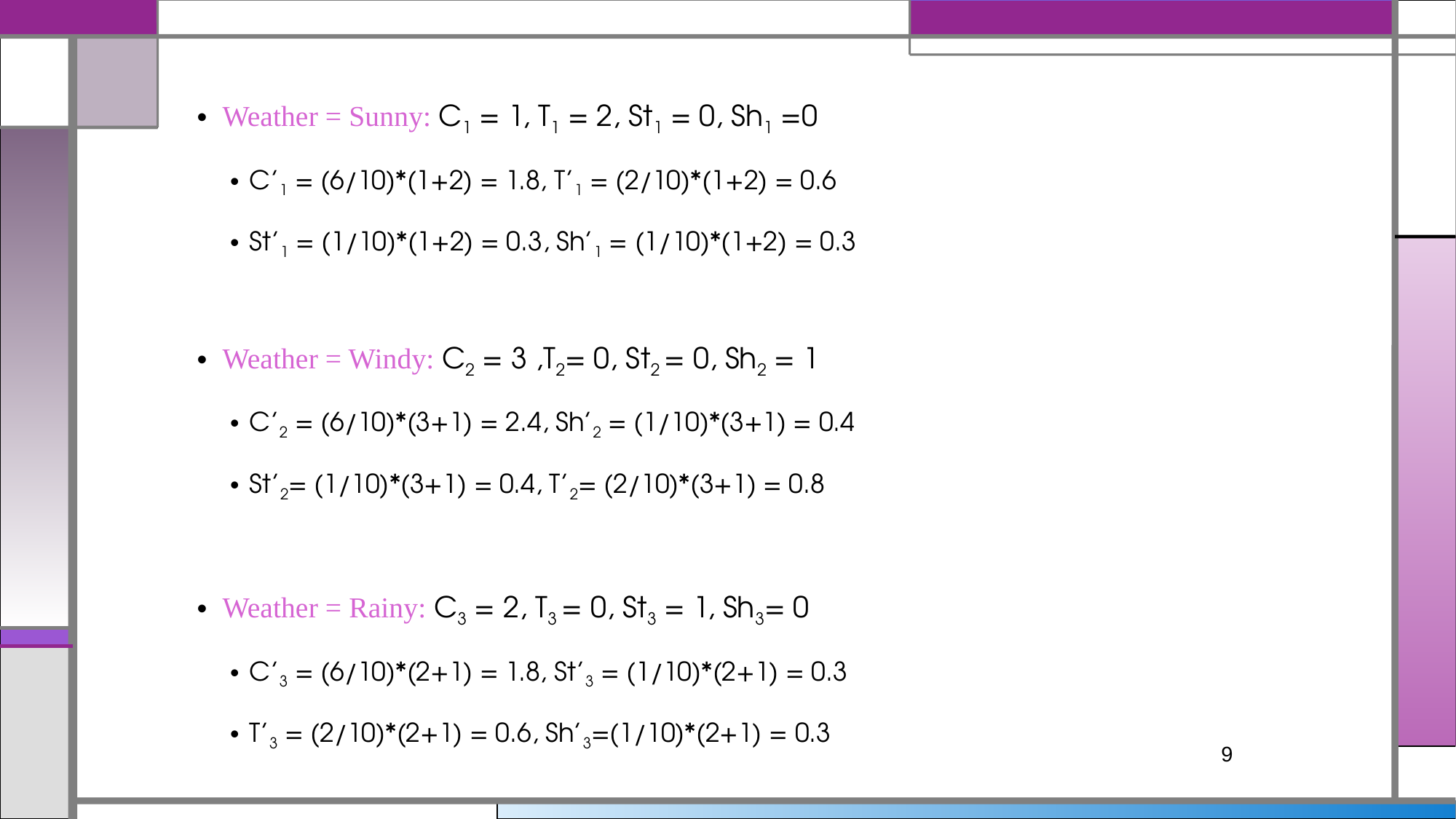

Weather = Sunny: C1 = 1, T1 = 2, St1 = 0, Sh1 =0
C’1 = (6/10)*(1+2) = 1.8, T’1 = (2/10)*(1+2) = 0.6
St’1 = (1/10)*(1+2) = 0.3, Sh’1 = (1/10)*(1+2) = 0.3

Weather = Windy: C2 = 3 ,T2= 0, St2 = 0, Sh2 = 1
C’2 = (6/10)*(3+1) = 2.4, Sh’2 = (1/10)*(3+1) = 0.4
St’2= (1/10)*(3+1) = 0.4, T’2= (2/10)*(3+1) = 0.8

Weather = Rainy: C3 = 2, T3 = 0, St3 = 1, Sh3= 0
C’3 = (6/10)*(2+1) = 1.8, St’3 = (1/10)*(2+1) = 0.3
T’3 = (2/10)*(2+1) = 0.6, Sh’3=(1/10)*(2+1) = 0.3

9